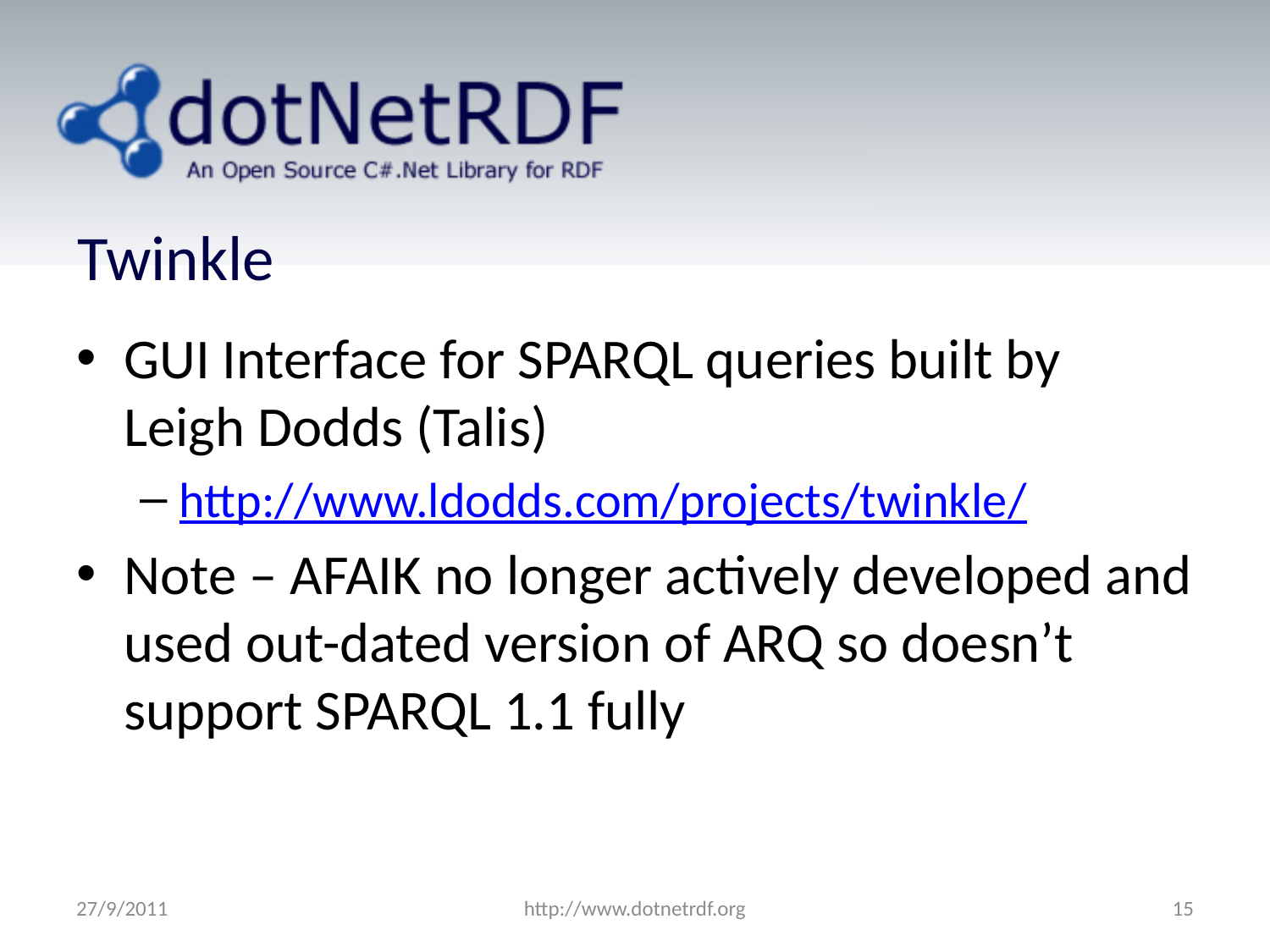

# Twinkle
GUI Interface for SPARQL queries built by Leigh Dodds (Talis)
http://www.ldodds.com/projects/twinkle/
Note – AFAIK no longer actively developed and used out-dated version of ARQ so doesn’t support SPARQL 1.1 fully
27/9/2011
http://www.dotnetrdf.org
15